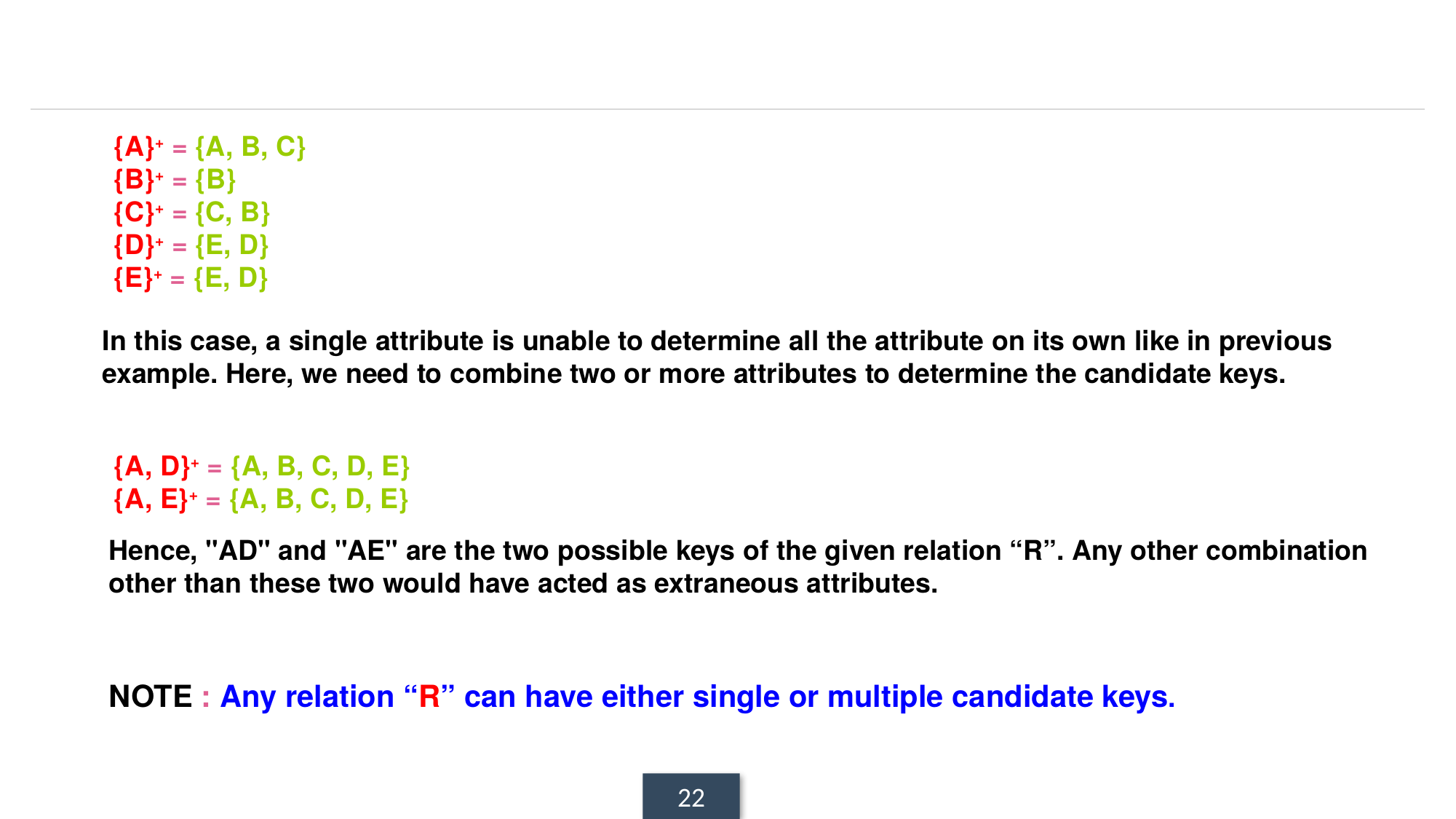

#
{A}+ = {A, B, C}
{B}+ = {B}
{C}+ = {C, B}
{D}+ = {E, D}
{E}+ = {E, D}
In this case, a single attribute is unable to determine all the attribute on its own like in previous example. Here, we need to combine two or more attributes to determine the candidate keys.
{A, D}+ = {A, B, C, D, E}
{A, E}+ = {A, B, C, D, E}
Hence, "AD" and "AE" are the two possible keys of the given relation “R”. Any other combination other than these two would have acted as extraneous attributes.

NOTE : Any relation “R” can have either single or multiple candidate keys.